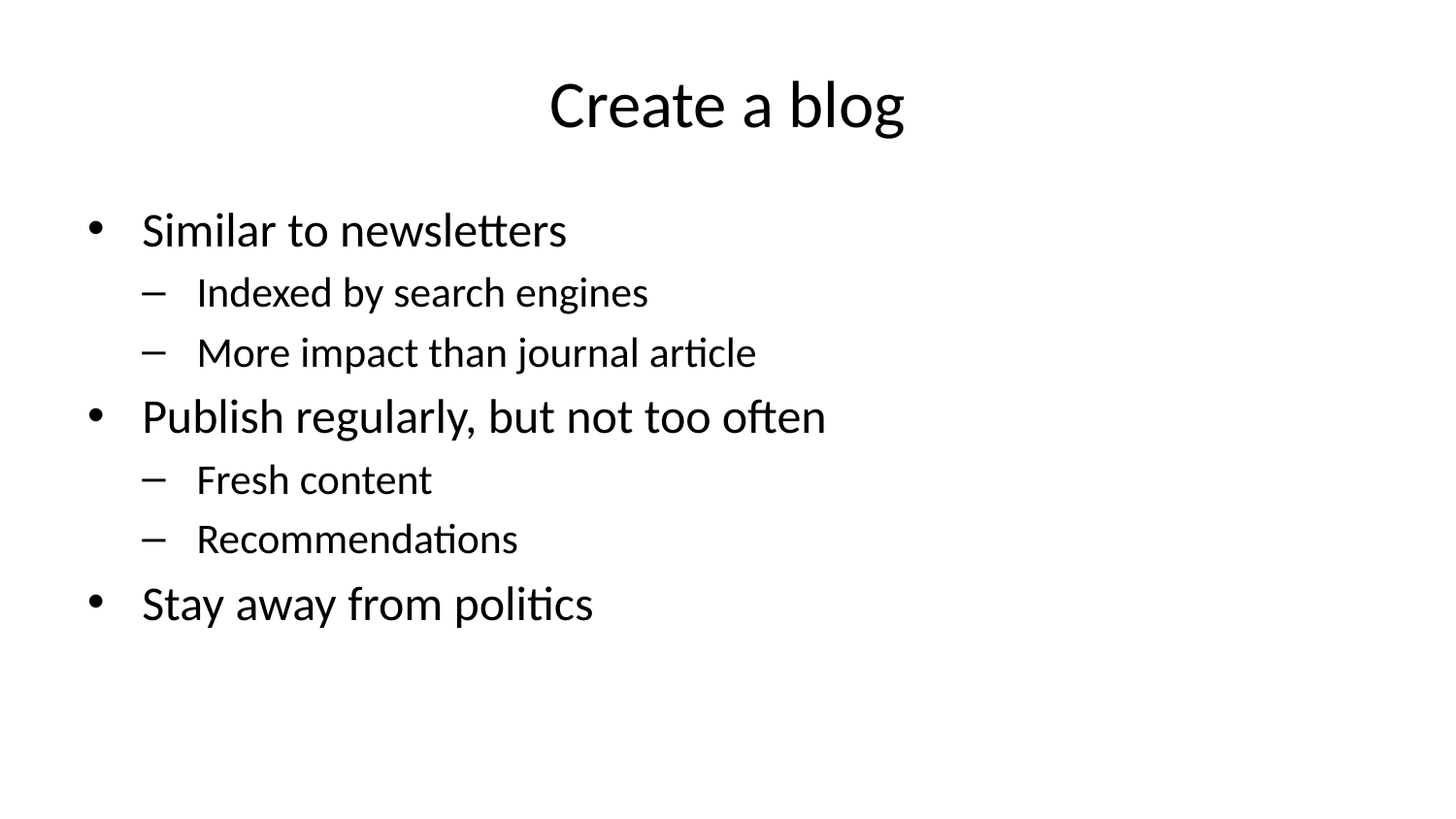

# Create a blog
Similar to newsletters
Indexed by search engines
More impact than journal article
Publish regularly, but not too often
Fresh content
Recommendations
Stay away from politics